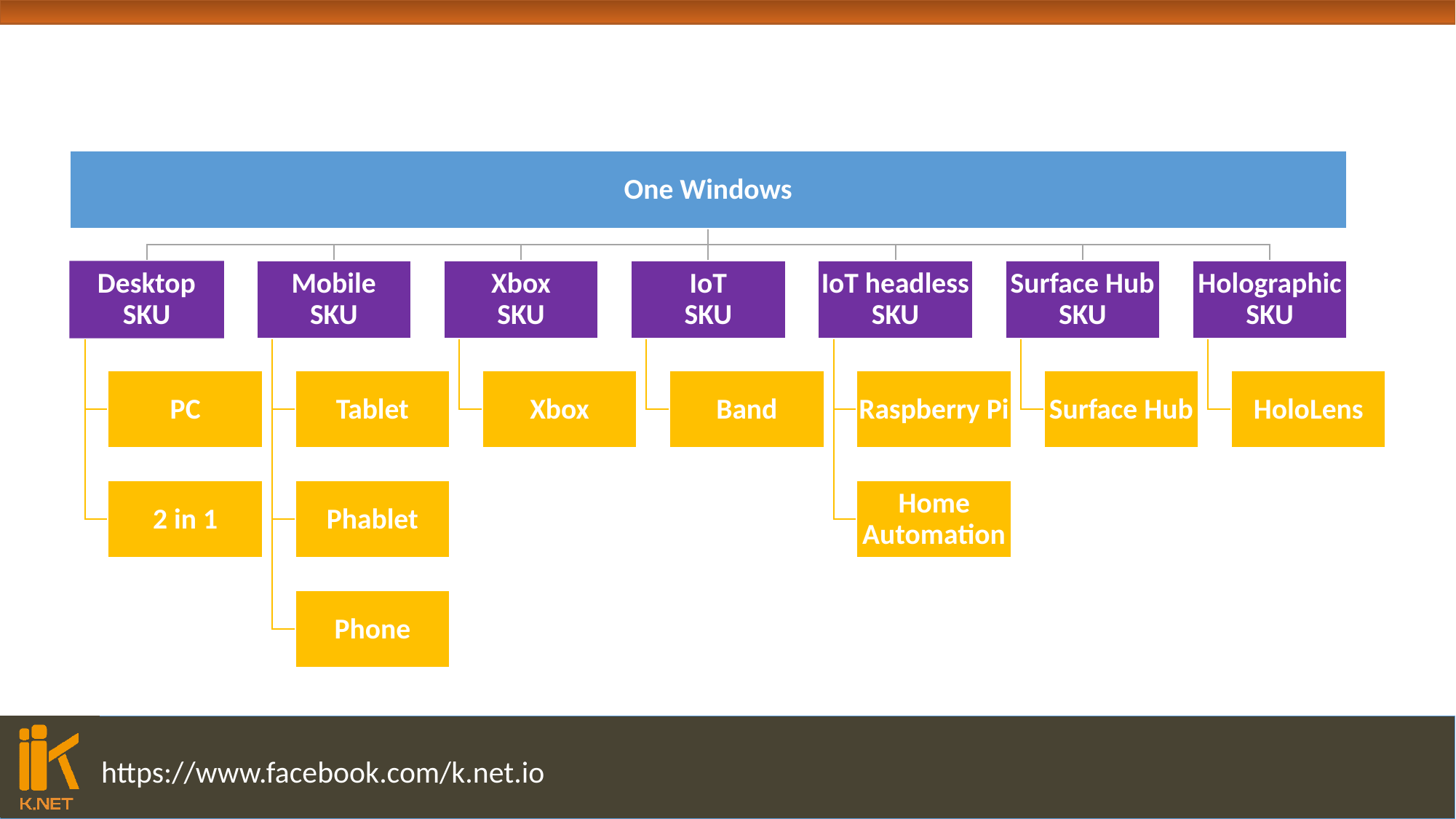

One Windows

Desktop
SKU

Mobile
SKU

Xbox
SKU

IoT
SKU

IoT headless
SKU

Surface Hub
SKU

Holographic
SKU

PC

Tablet

Xbox

Band

Raspberry Pi

Surface Hub

HoloLens

2 in 1

Phablet

Home Automation

Phone